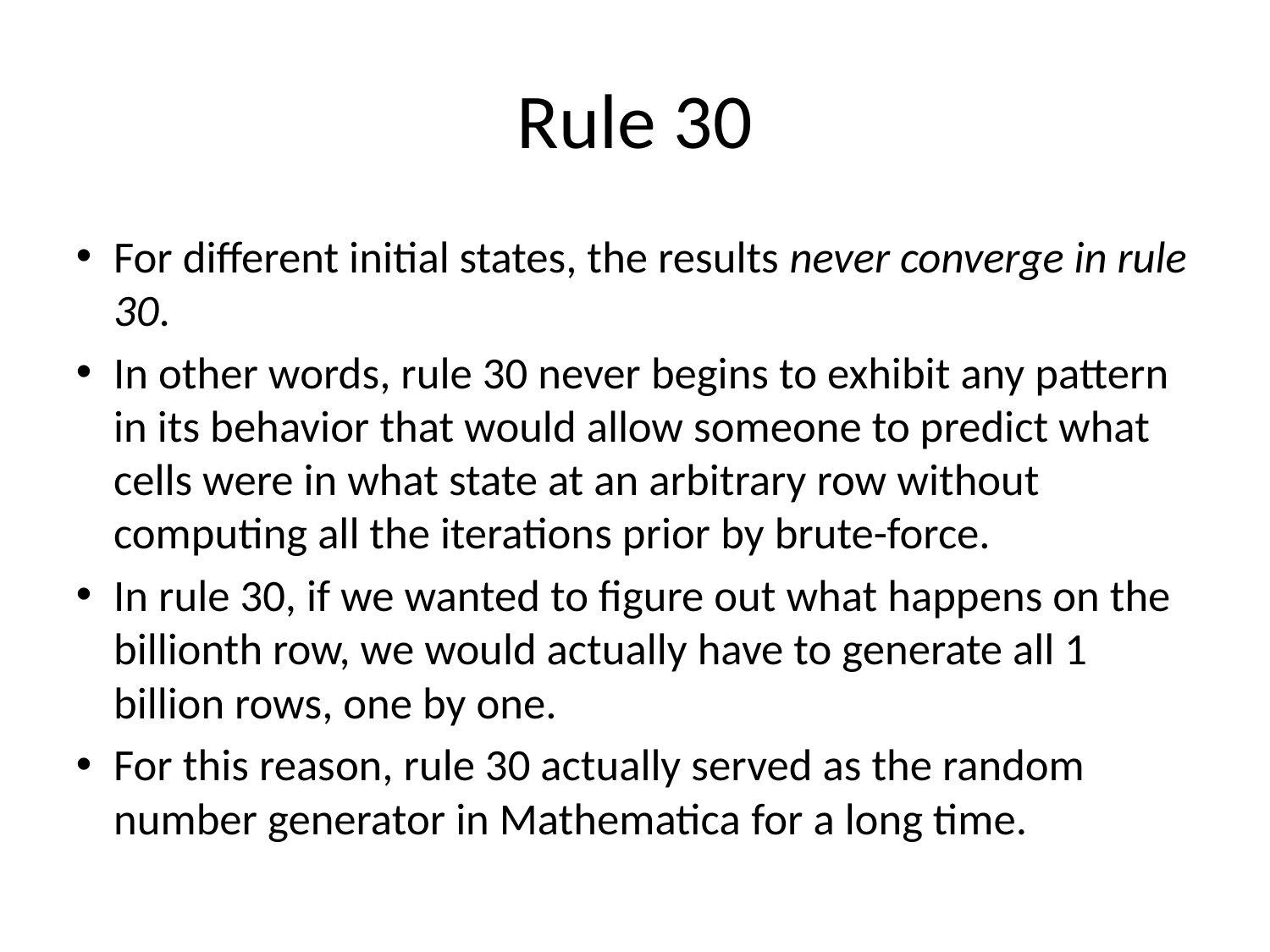

Rule 30
For different initial states, the results never converge in rule 30.
In other words, rule 30 never begins to exhibit any pattern in its behavior that would allow someone to predict what cells were in what state at an arbitrary row without computing all the iterations prior by brute-force.
In rule 30, if we wanted to figure out what happens on the billionth row, we would actually have to generate all 1 billion rows, one by one.
For this reason, rule 30 actually served as the random number generator in Mathematica for a long time.